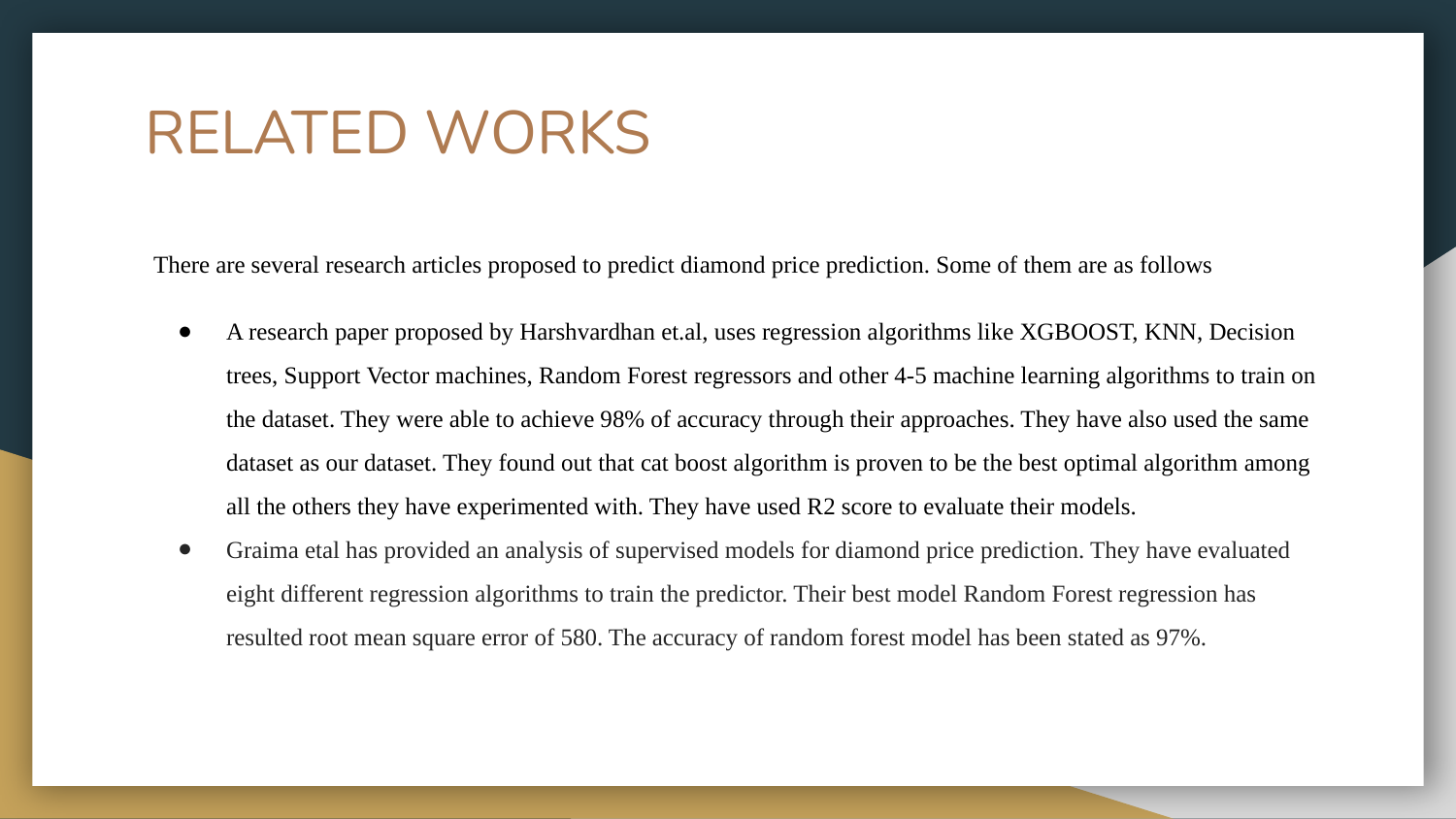

# RELATED WORKS
There are several research articles proposed to predict diamond price prediction. Some of them are as follows
A research paper proposed by Harshvardhan et.al, uses regression algorithms like XGBOOST, KNN, Decision trees, Support Vector machines, Random Forest regressors and other 4-5 machine learning algorithms to train on the dataset. They were able to achieve 98% of accuracy through their approaches. They have also used the same dataset as our dataset. They found out that cat boost algorithm is proven to be the best optimal algorithm among all the others they have experimented with. They have used R2 score to evaluate their models.
Graima etal has provided an analysis of supervised models for diamond price prediction. They have evaluated eight different regression algorithms to train the predictor. Their best model Random Forest regression has resulted root mean square error of 580. The accuracy of random forest model has been stated as 97%.